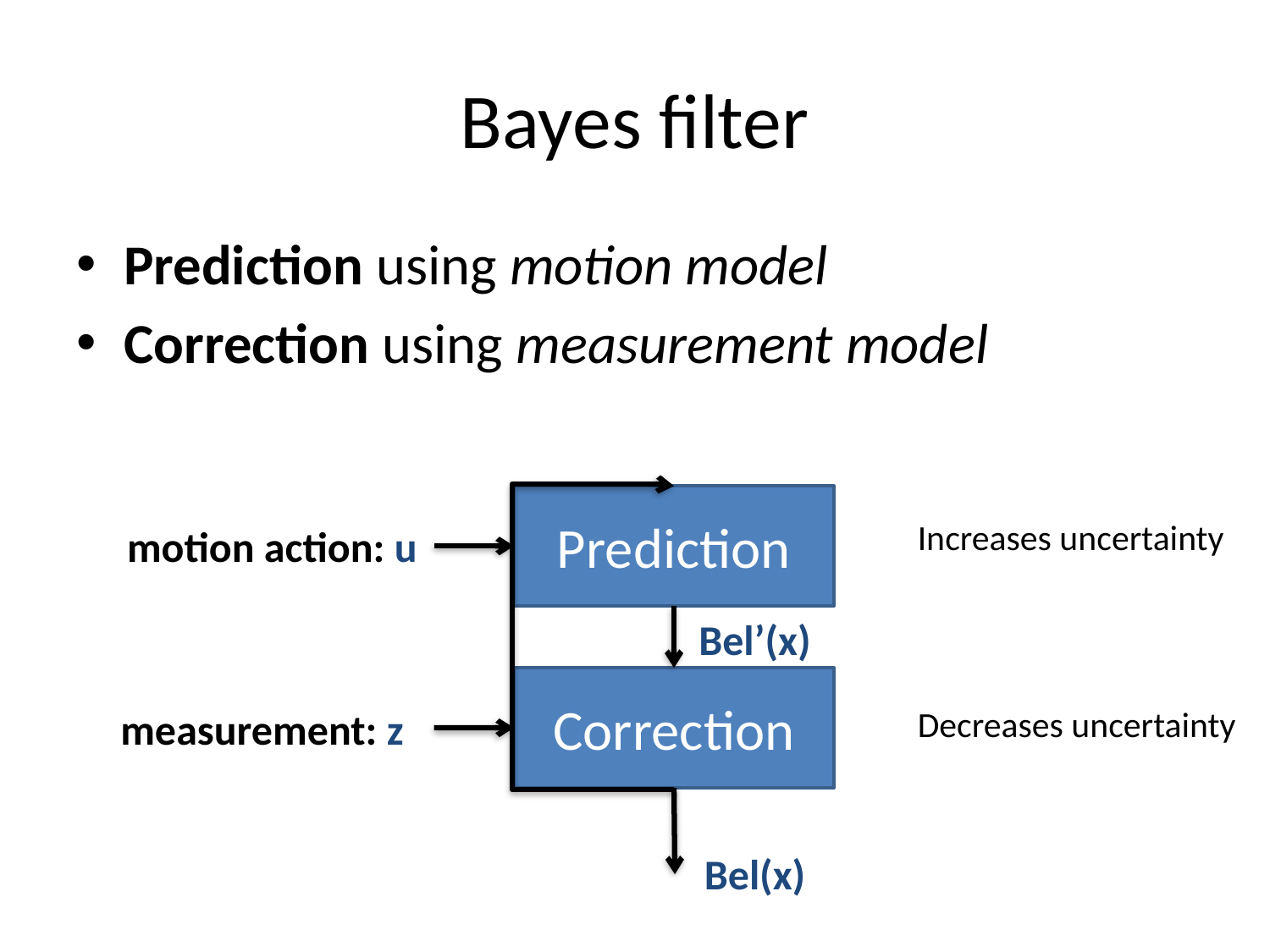

# Bayes filter
Prediction using motion model
Correction using measurement model
Prediction
motion action: u
Correction
measurement: z
Bel(x)
Increases uncertainty
Bel’(x)
Decreases uncertainty
BEL(x)